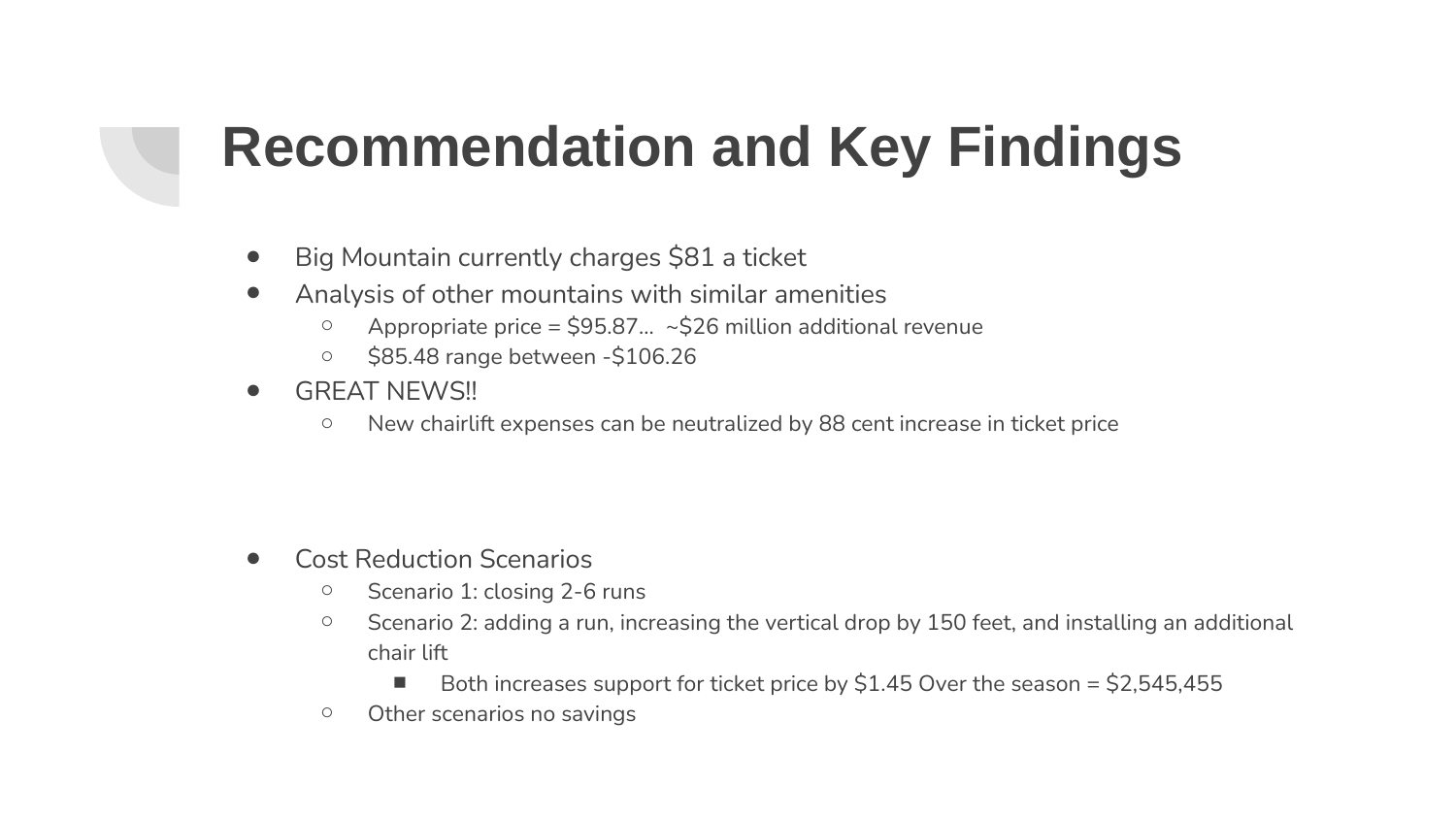

# Recommendation and Key Findings
Big Mountain currently charges $81 a ticket
Analysis of other mountains with similar amenities
Appropriate price = $95.87…  ~$26 million additional revenue
$85.48 range between -$106.26
GREAT NEWS!!
New chairlift expenses can be neutralized by 88 cent increase in ticket price

Cost Reduction Scenarios
Scenario 1: closing 2-6 runs
Scenario 2: adding a run, increasing the vertical drop by 150 feet, and installing an additional chair lift
Both increases support for ticket price by $1.45 Over the season = $2,545,455
Other scenarios no savings